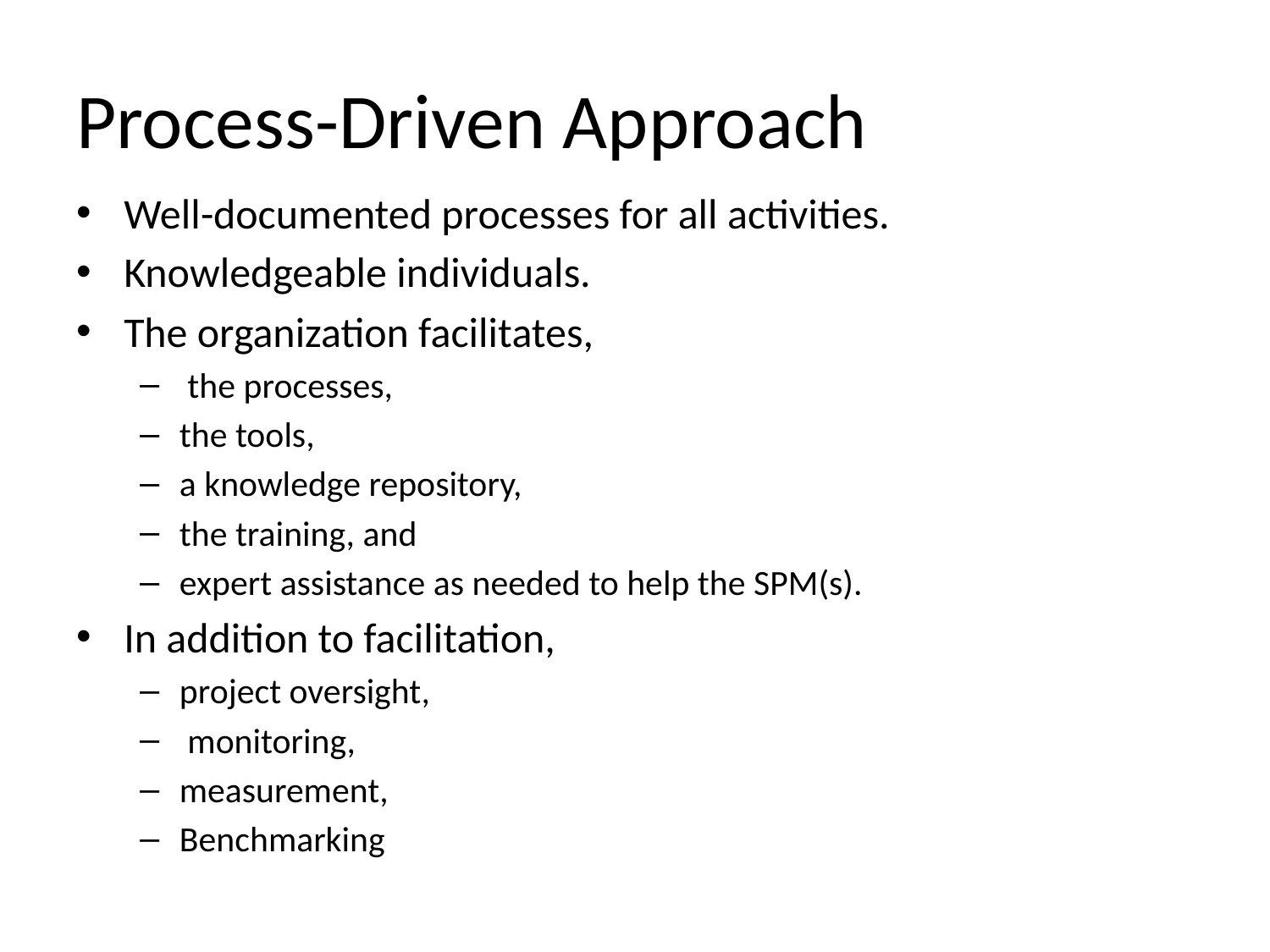

# Process-Driven Approach
Well-documented processes for all activities.
Knowledgeable individuals.
The organization facilitates,
 the processes,
the tools,
a knowledge repository,
the training, and
expert assistance as needed to help the SPM(s).
In addition to facilitation,
project oversight,
 monitoring,
measurement,
Benchmarking